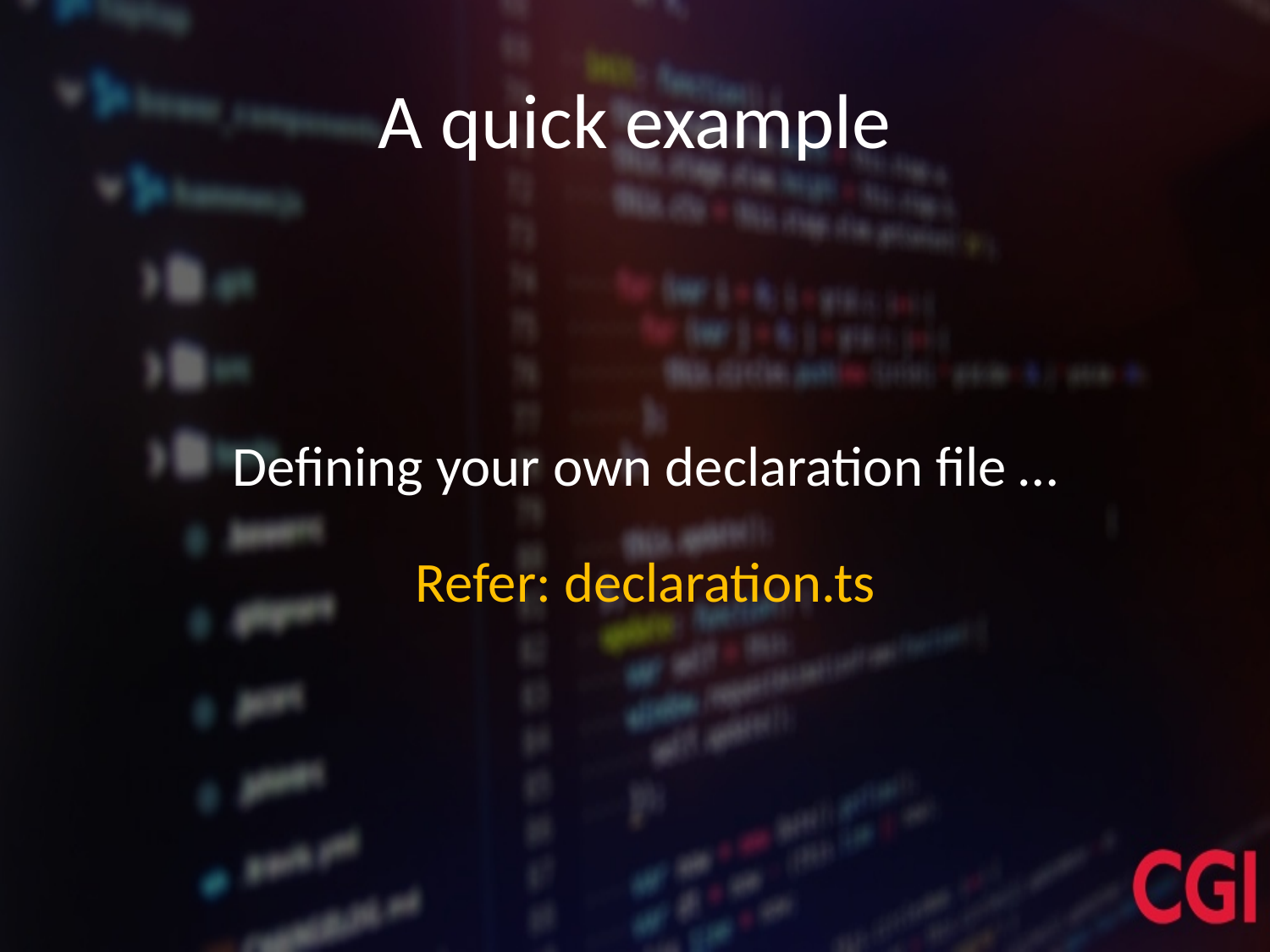

# A quick example
Defining your own declaration file …

Refer: declaration.ts